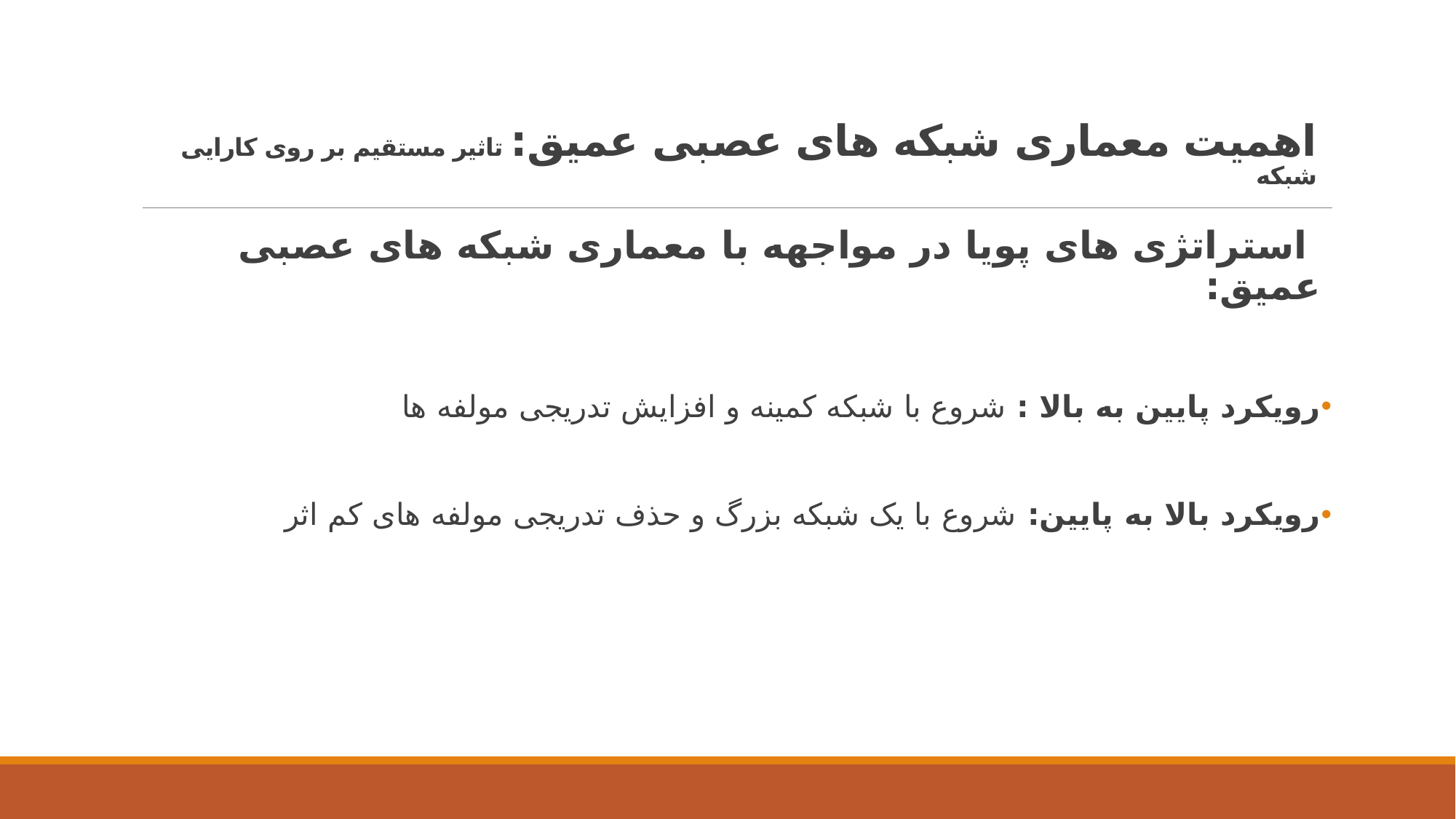

اهمیت معماری شبکه های عصبی عمیق: تاثیر مستقیم بر روی کارایی شبکه
 استراتژی های پویا در مواجهه با معماری شبکه های عصبی عمیق:

رویکرد پایین به بالا : شروع با شبکه کمینه و افزایش تدریجی مولفه ها

رویکرد بالا به پایین: شروع با یک شبکه بزرگ و حذف تدریجی مولفه های کم اثر